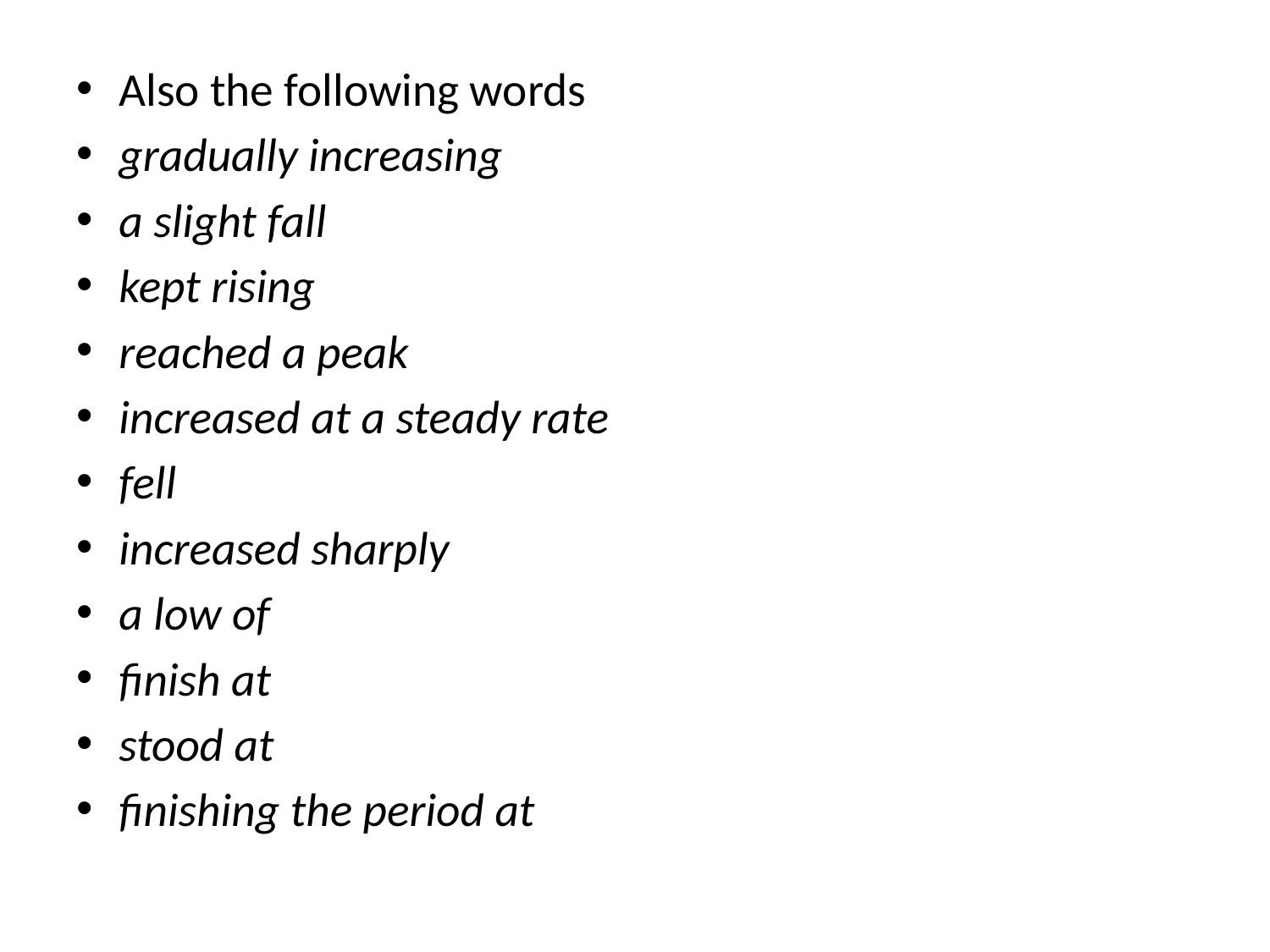

Also the following words
gradually increasing
a slight fall
kept rising
reached a peak
increased at a steady rate
fell
increased sharply
a low of
finish at
stood at
finishing the period at